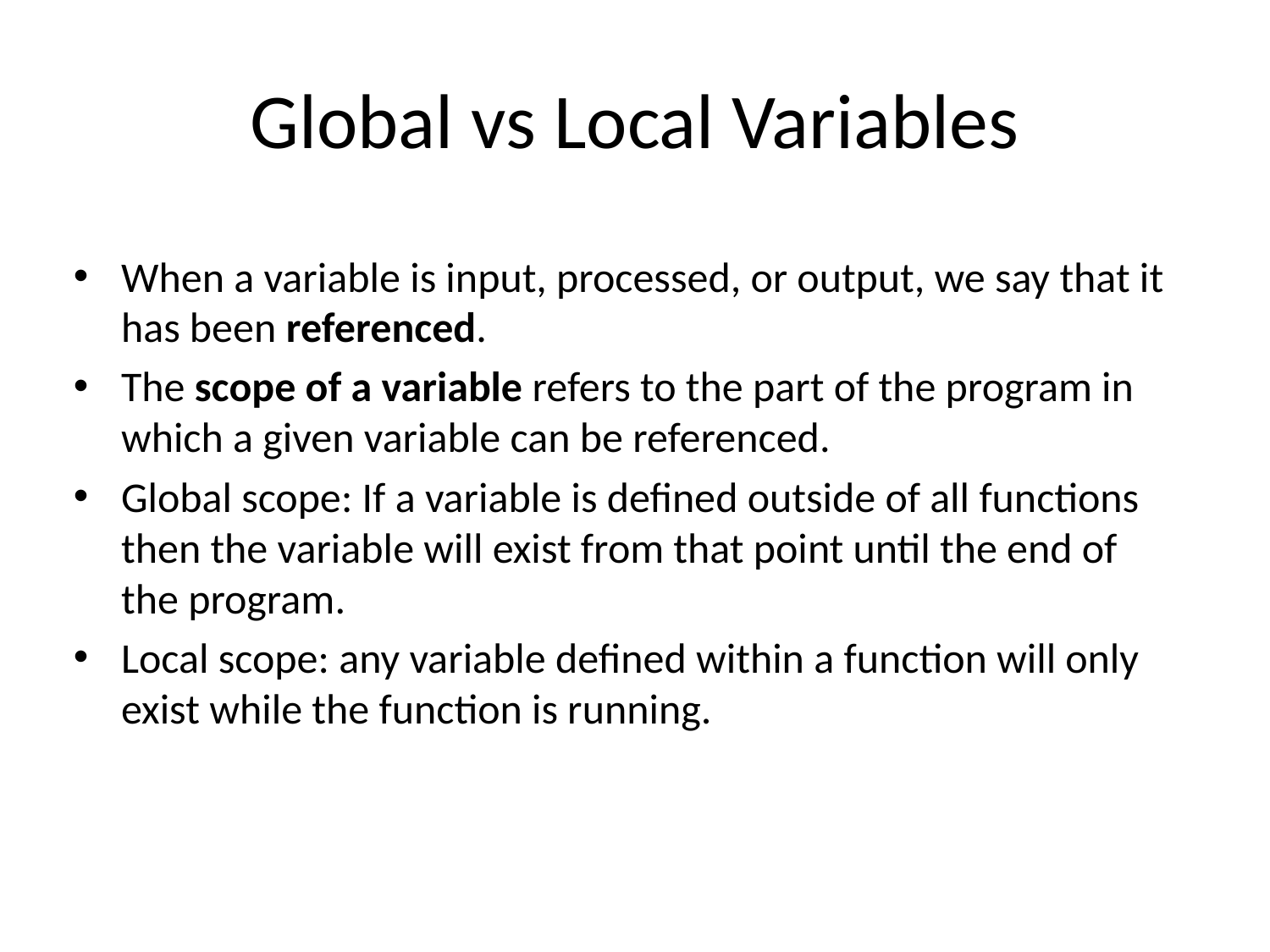

# Global vs Local Variables
When a variable is input, processed, or output, we say that it has been referenced.
The scope of a variable refers to the part of the program in which a given variable can be referenced.
Global scope: If a variable is defined outside of all functions then the variable will exist from that point until the end of the program.
Local scope: any variable defined within a function will only exist while the function is running.